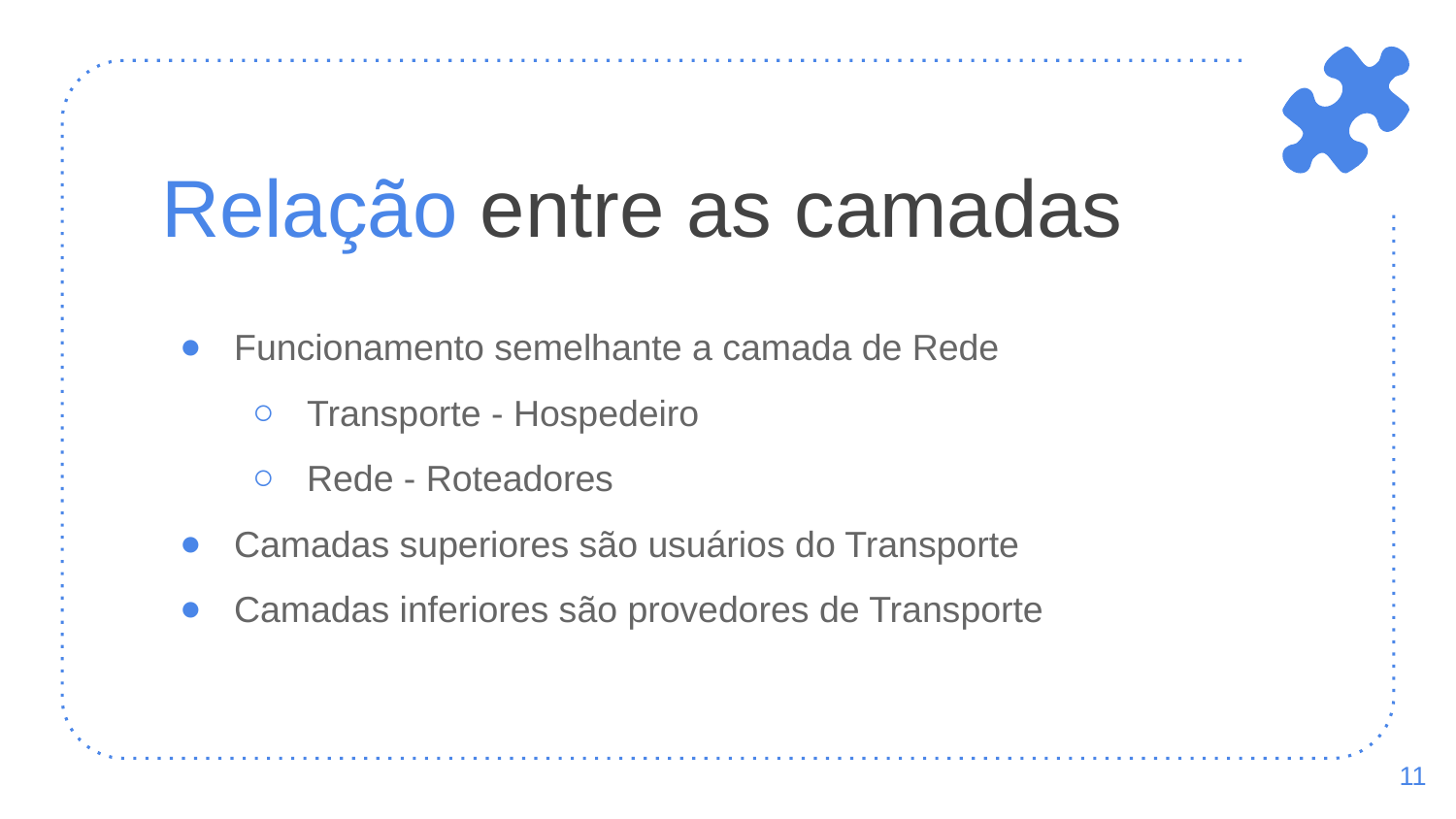

# Relação entre as camadas
Funcionamento semelhante a camada de Rede
Transporte - Hospedeiro
Rede - Roteadores
Camadas superiores são usuários do Transporte
Camadas inferiores são provedores de Transporte
11